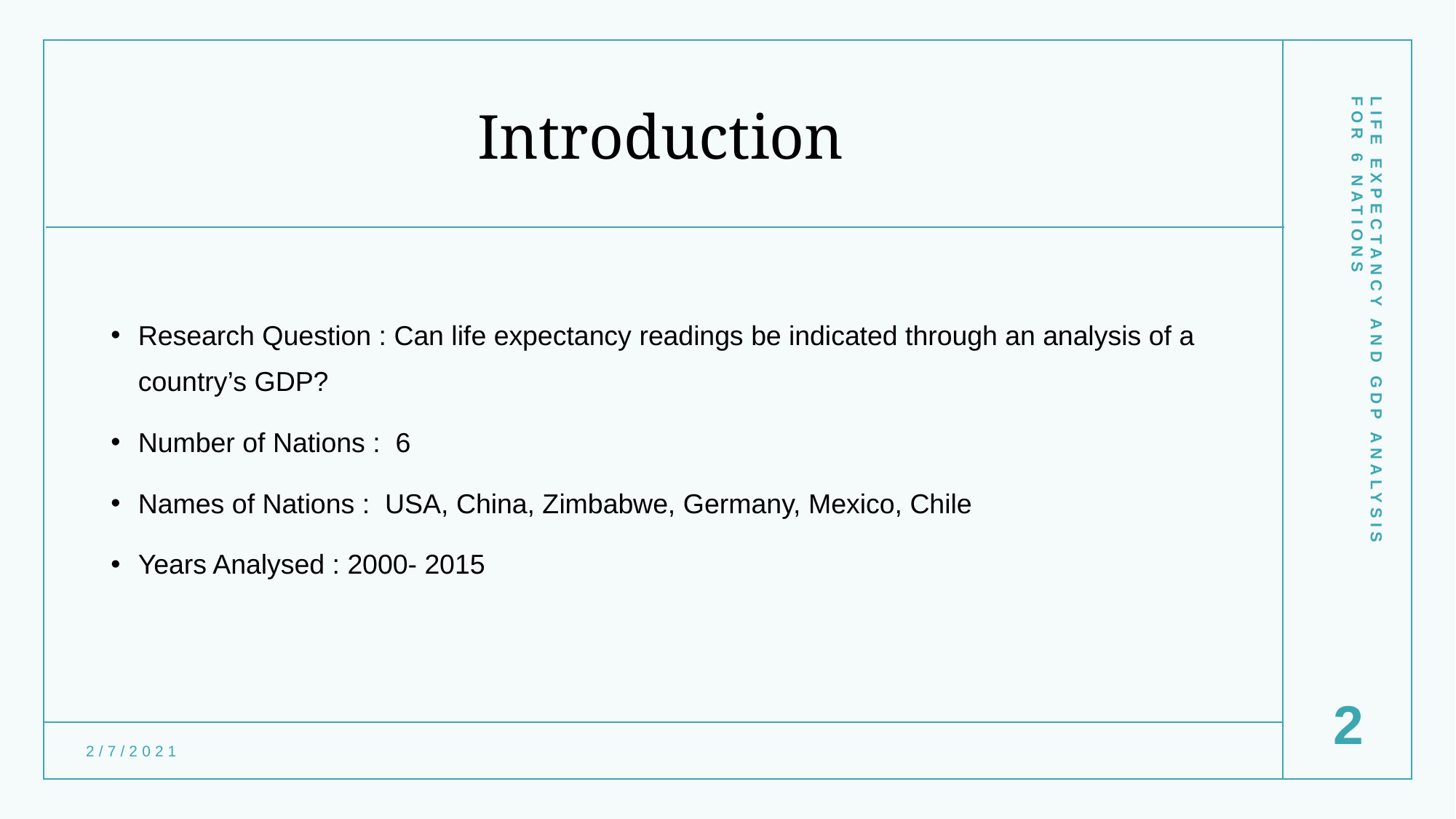

# Introduction

Research Question : Can life expectancy readings be indicated through an analysis of a country’s GDP?
Number of Nations :  6
Names of Nations :  USA, China, Zimbabwe, Germany, Mexico, Chile
Years Analysed : 2000- 2015

LIFE EXPECTANCY AND GDP ANALYSIS FOR 6 NATIONS

2
2/7/2021